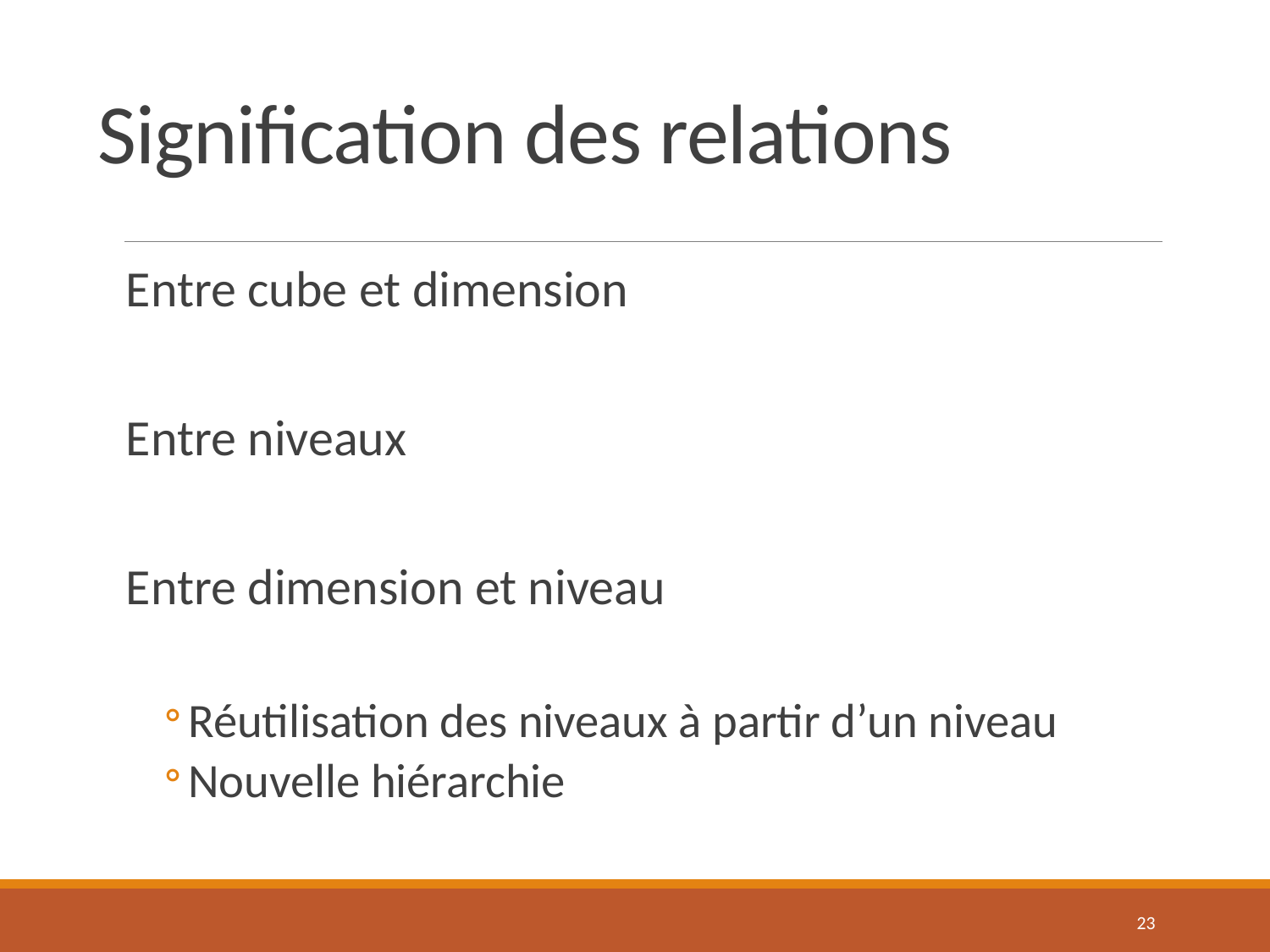

# Signification des relations
Entre cube et dimension

Entre niveaux

Entre dimension et niveau

Réutilisation des niveaux à partir d’un niveau
Nouvelle hiérarchie

23